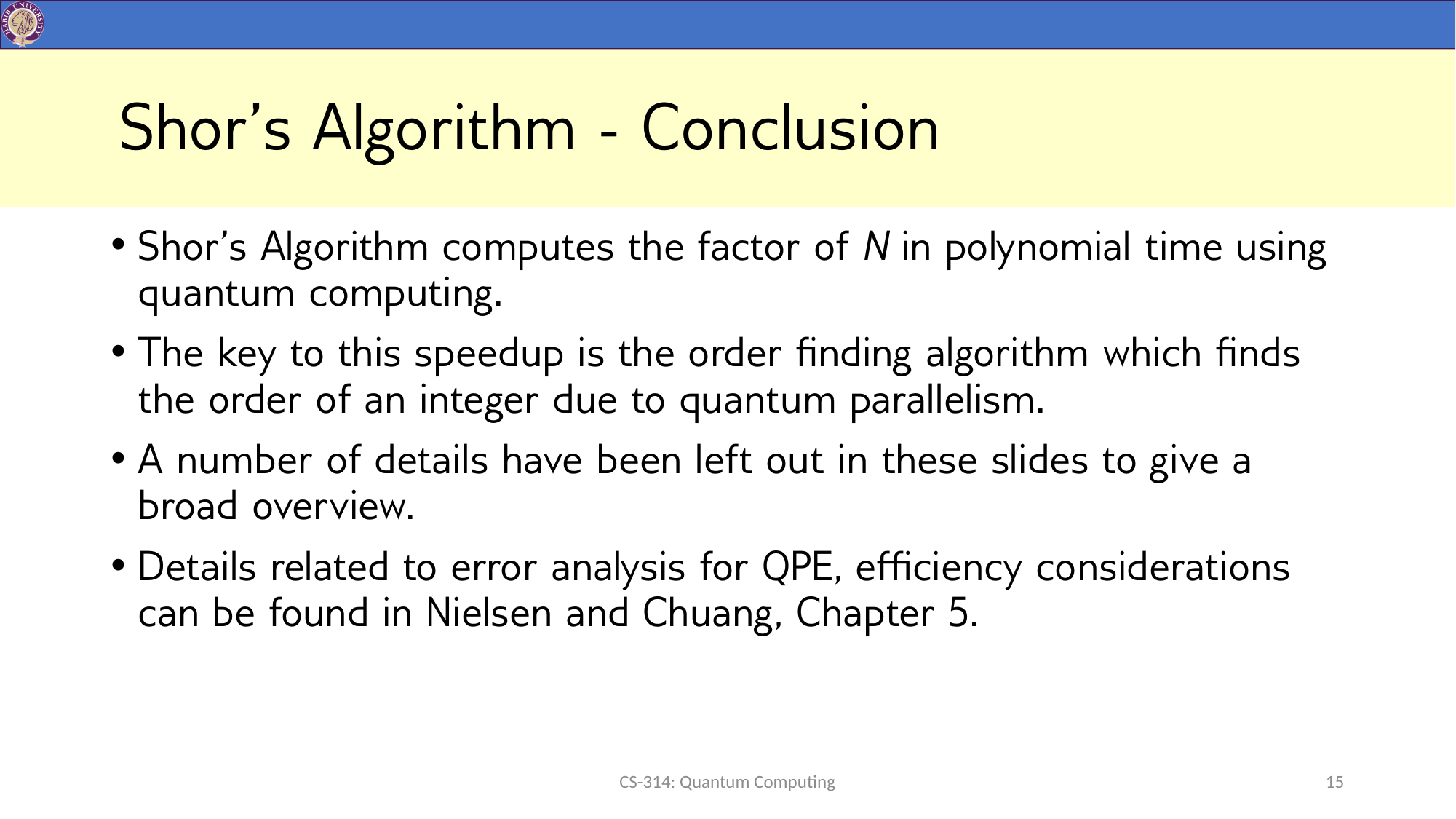

# Shor’s Algorithm - Conclusion
Shor’s Algorithm computes the factor of N in polynomial time using quantum computing.
The key to this speedup is the order finding algorithm which finds the order of an integer due to quantum parallelism.
A number of details have been left out in these slides to give a broad overview.
Details related to error analysis for QPE, efficiency considerations can be found in Nielsen and Chuang, Chapter 5.
CS-314: Quantum Computing
15